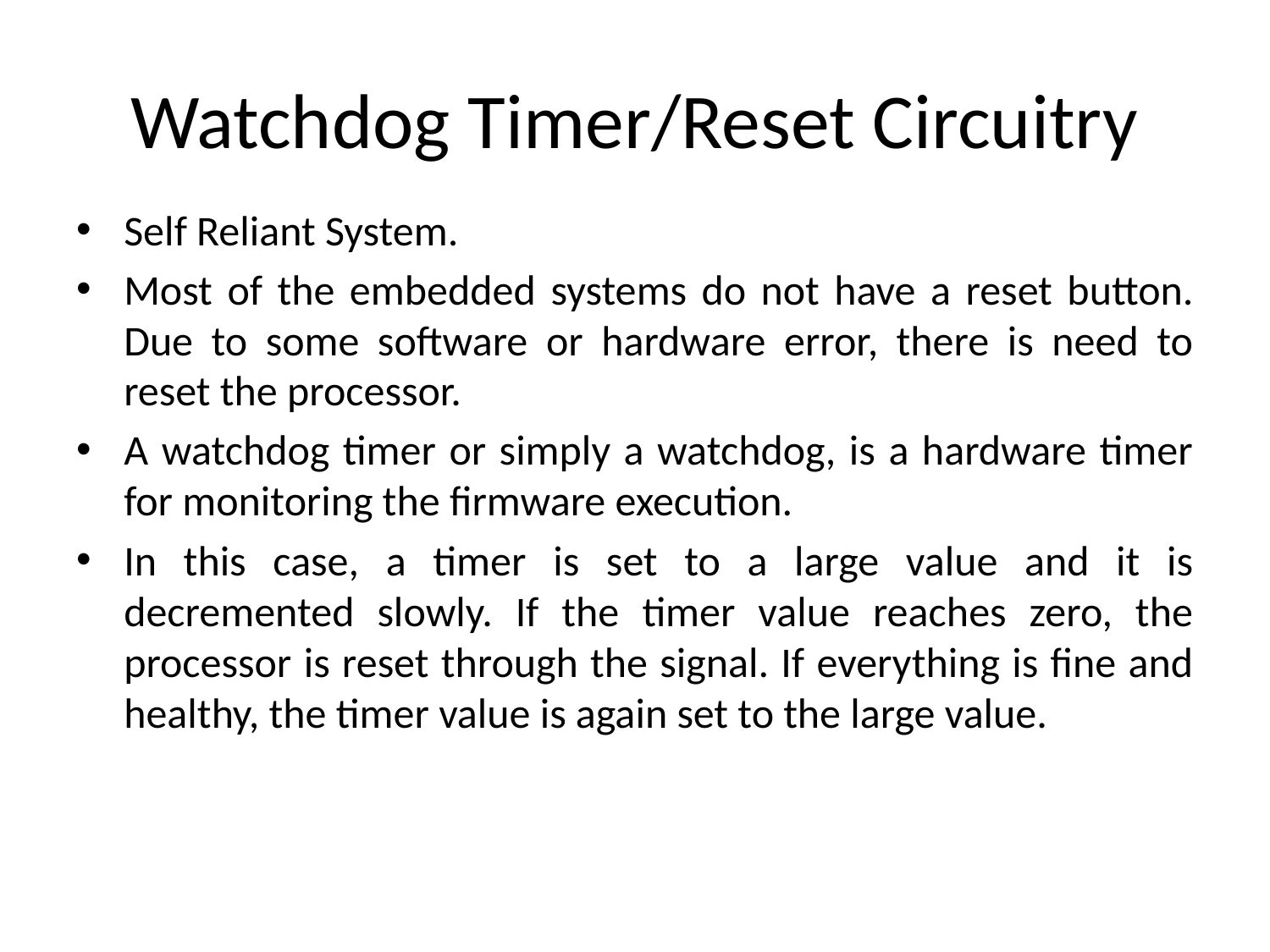

# Watchdog Timer/Reset Circuitry
Self Reliant System.
Most of the embedded systems do not have a reset button. Due to some software or hardware error, there is need to reset the processor.
A watchdog timer or simply a watchdog, is a hardware timer for monitoring the firmware execution.
In this case, a timer is set to a large value and it is decremented slowly. If the timer value reaches zero, the processor is reset through the signal. If everything is fine and healthy, the timer value is again set to the large value.